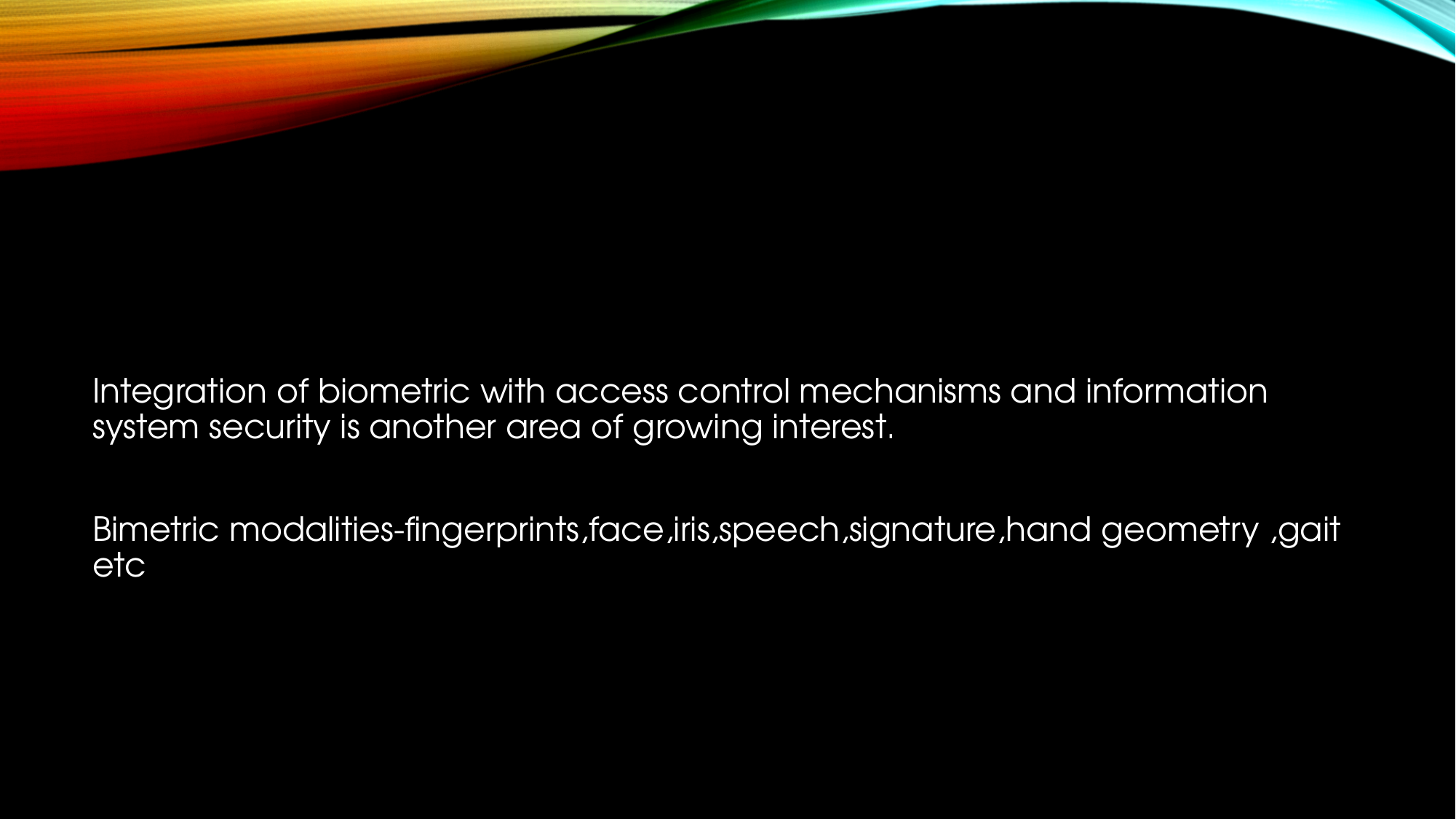

#

Integration of biometric with access control mechanisms and information system security is another area of growing interest.

Bimetric modalities-fingerprints,face,iris,speech,signature,hand geometry ,gait etc